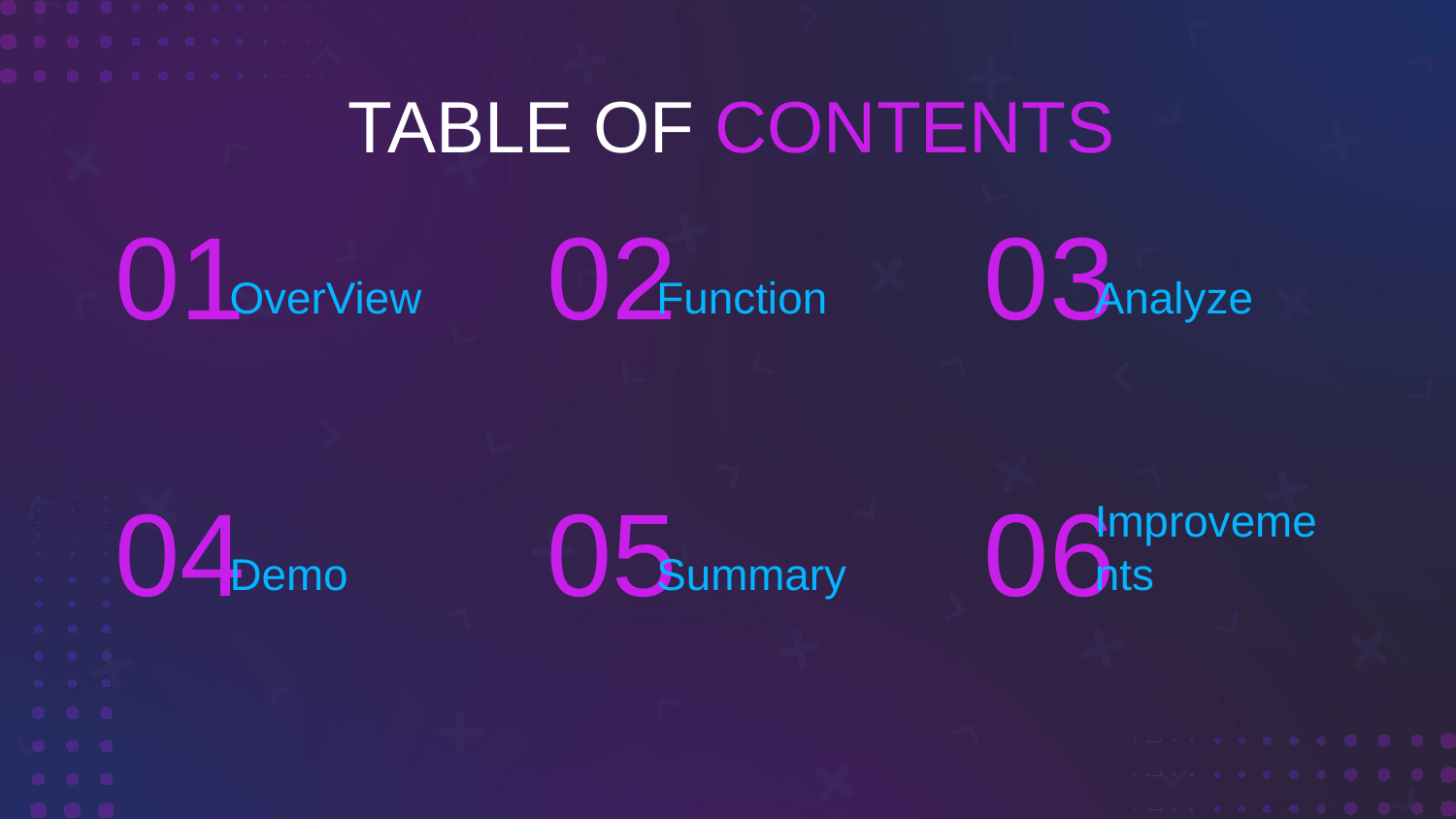

TABLE OF CONTENTS
# 01
02
03
OverView
Function
Analyze
04
05
06
Demo
Summary
Improvements